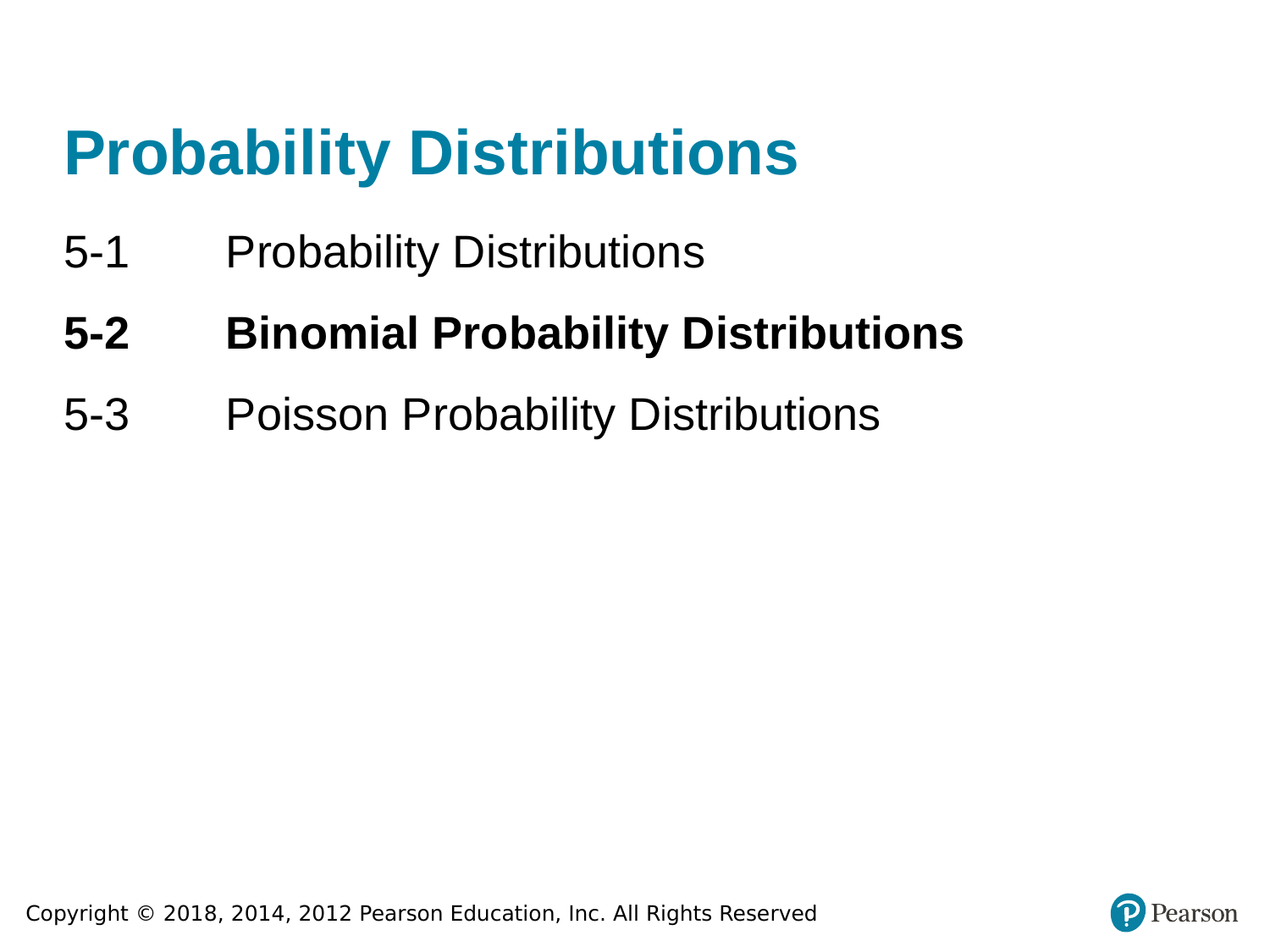

# Probability Distributions
5-1	Probability Distributions
5-2	Binomial Probability Distributions
5-3	Poisson Probability Distributions